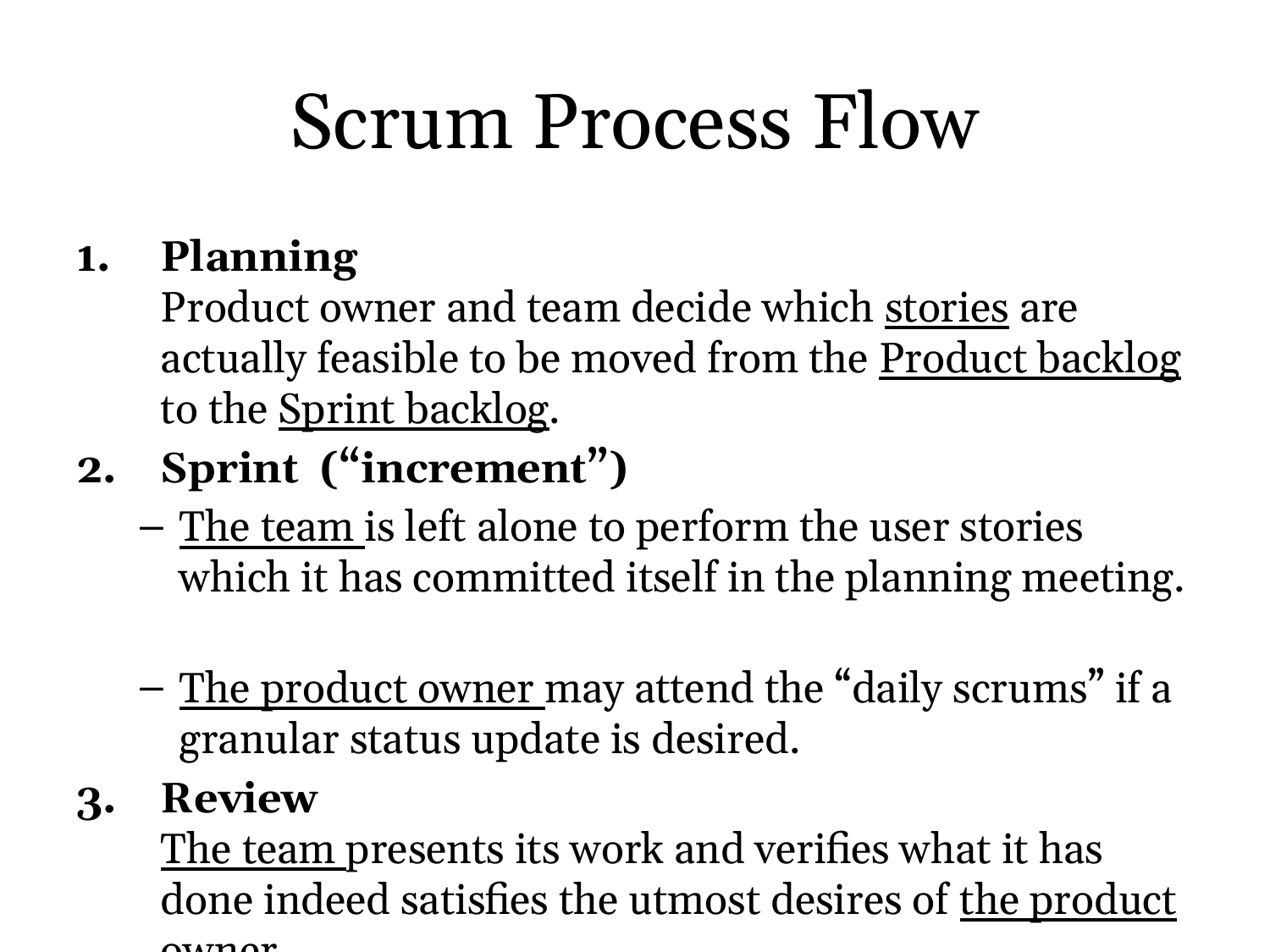

# Scrum Process Flow
Planning
Product owner and team decide which stories are actually feasible to be moved from the Product backlog to the Sprint backlog.
Sprint  (“increment”)
The team is left alone to perform the user stories which it has committed itself in the planning meeting.
The product owner may attend the “daily scrums” if a granular status update is desired.
Review
The team presents its work and verifies what it has done indeed satisfies the utmost desires of the product owner.